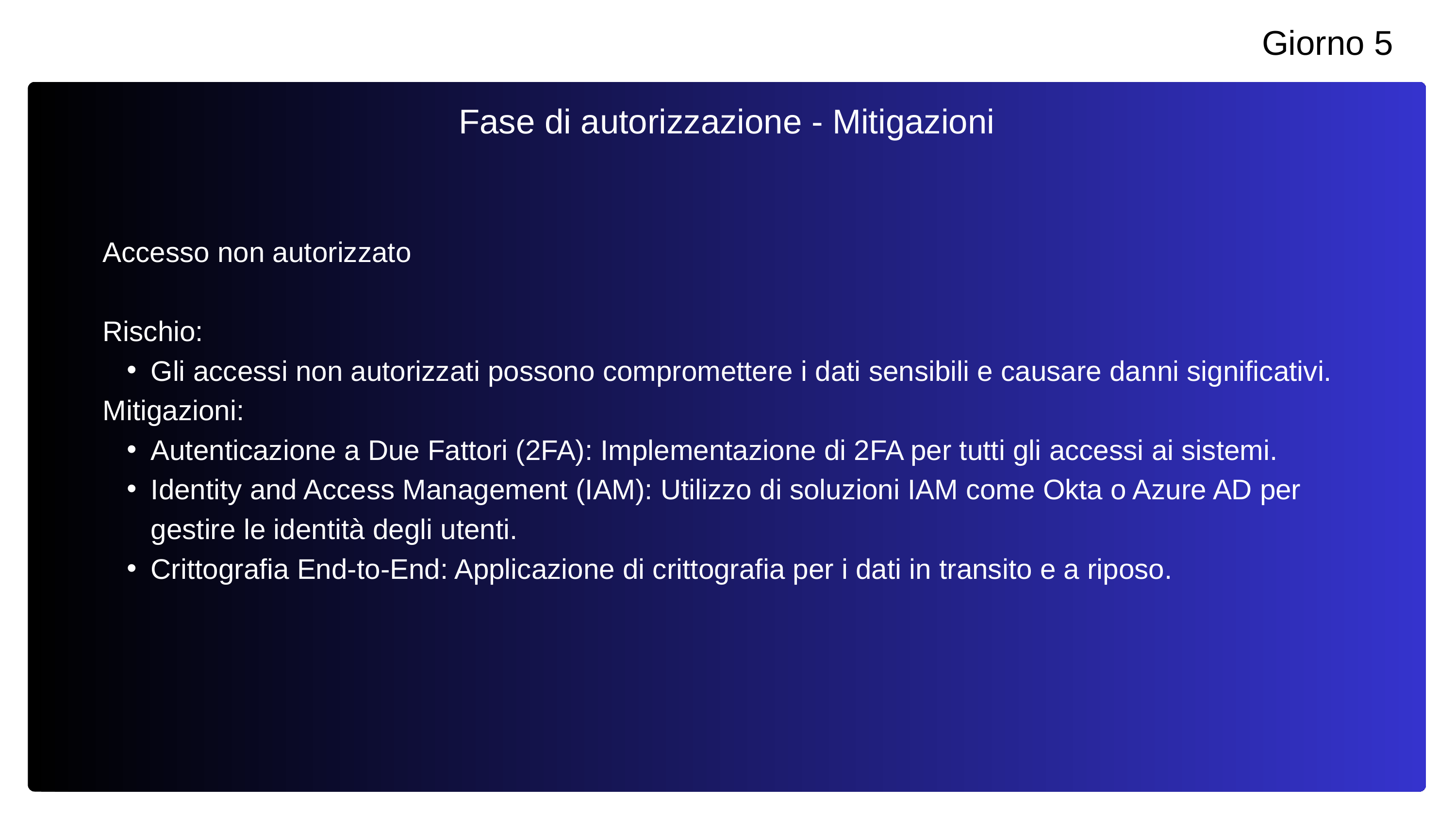

Giorno 5

Fase di autorizzazione - Mitigazioni
Accesso non autorizzato

Rischio:
Gli accessi non autorizzati possono compromettere i dati sensibili e causare danni significativi.
Mitigazioni:
Autenticazione a Due Fattori (2FA): Implementazione di 2FA per tutti gli accessi ai sistemi.
Identity and Access Management (IAM): Utilizzo di soluzioni IAM come Okta o Azure AD per gestire le identità degli utenti.
Crittografia End-to-End: Applicazione di crittografia per i dati in transito e a riposo.